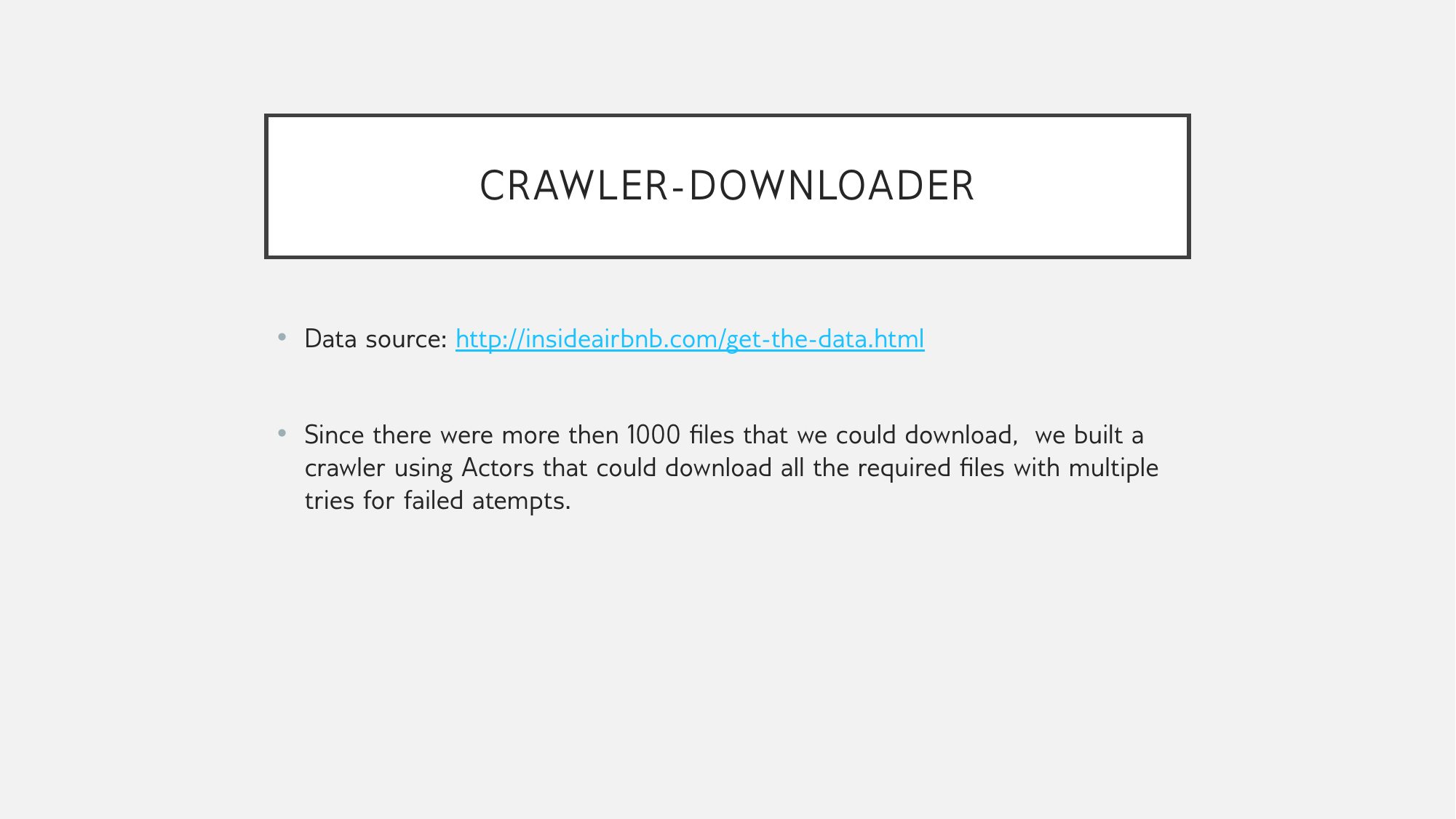

# CRAWLER-DOWNLOADER
Data source: http://insideairbnb.com/get-the-data.html

Since there were more then 1000 files that we could download,  we built a crawler using Actors that could download all the required files with multiple tries for failed atempts.